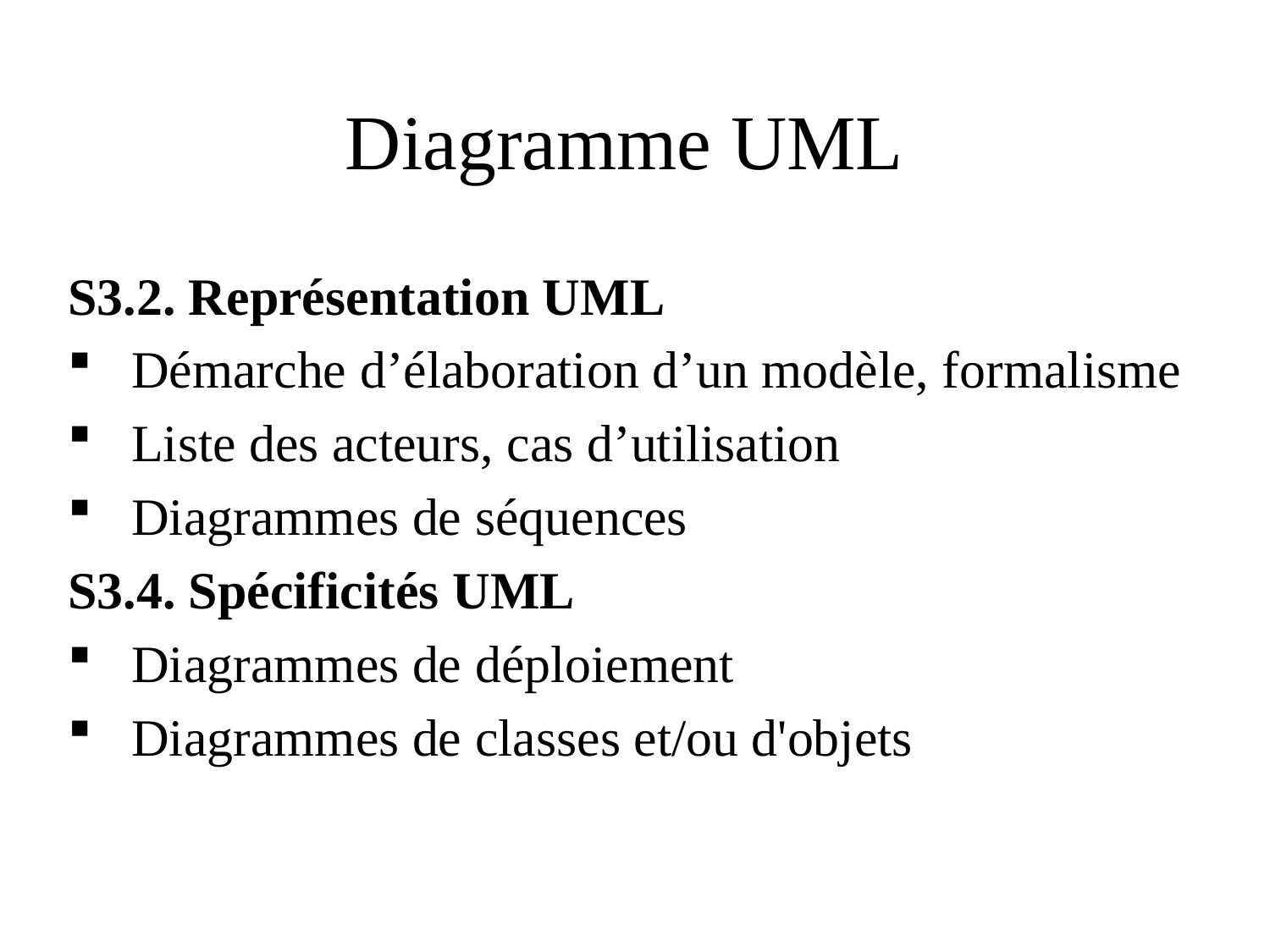

# Diagramme UML
S3.2. Représentation UML
Démarche d’élaboration d’un modèle, formalisme
Liste des acteurs, cas d’utilisation
Diagrammes de séquences
S3.4. Spécificités UML
Diagrammes de déploiement
Diagrammes de classes et/ou d'objets